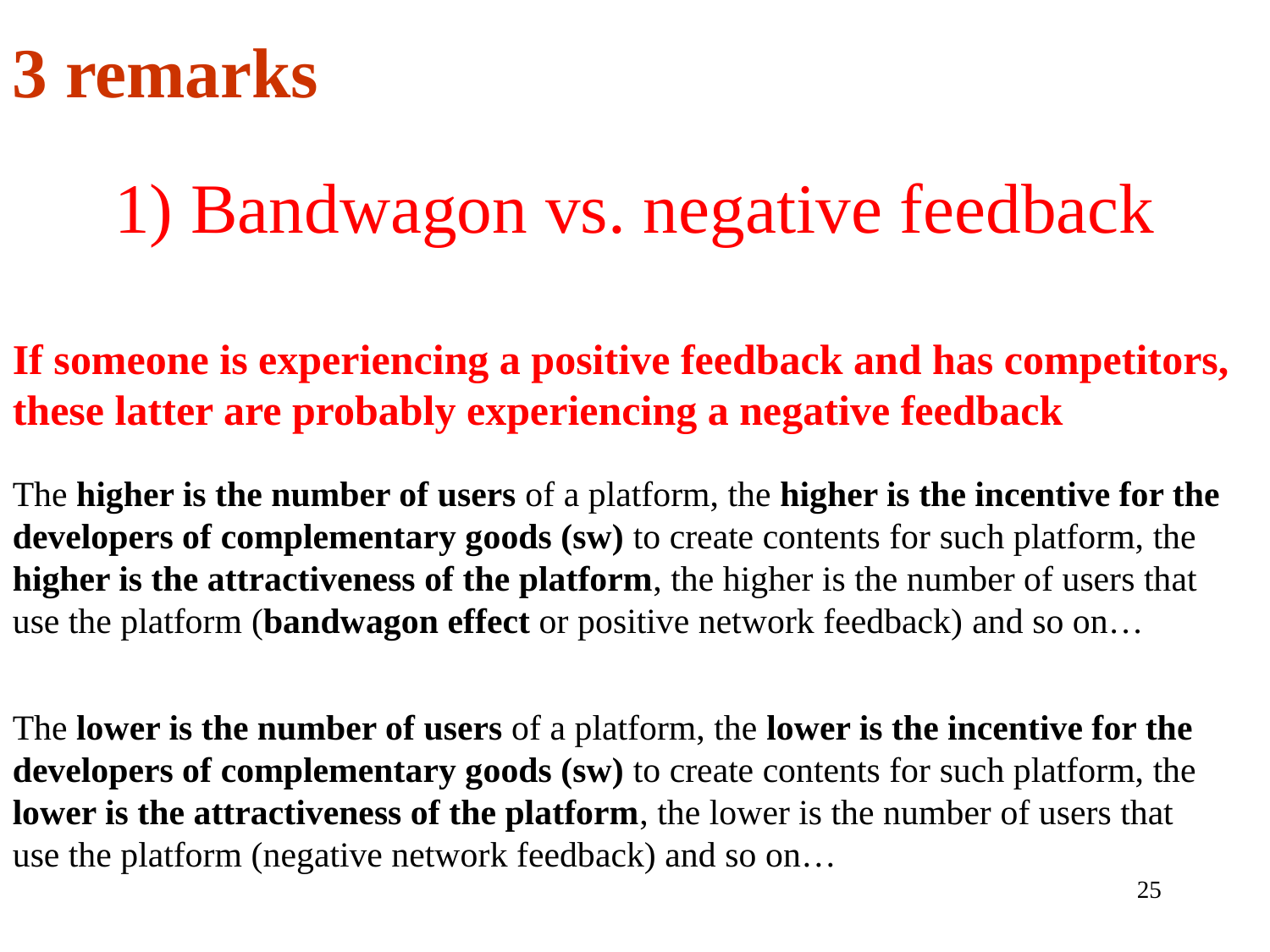

3 remarks

1) Bandwagon vs. negative feedback

If someone is experiencing a positive feedback and has competitors, these latter are probably experiencing a negative feedback

The higher is the number of users of a platform, the higher is the incentive for the developers of complementary goods (sw) to create contents for such platform, the higher is the attractiveness of the platform, the higher is the number of users that use the platform (bandwagon effect or positive network feedback) and so on…

The lower is the number of users of a platform, the lower is the incentive for the developers of complementary goods (sw) to create contents for such platform, the lower is the attractiveness of the platform, the lower is the number of users that use the platform (negative network feedback) and so on…
25